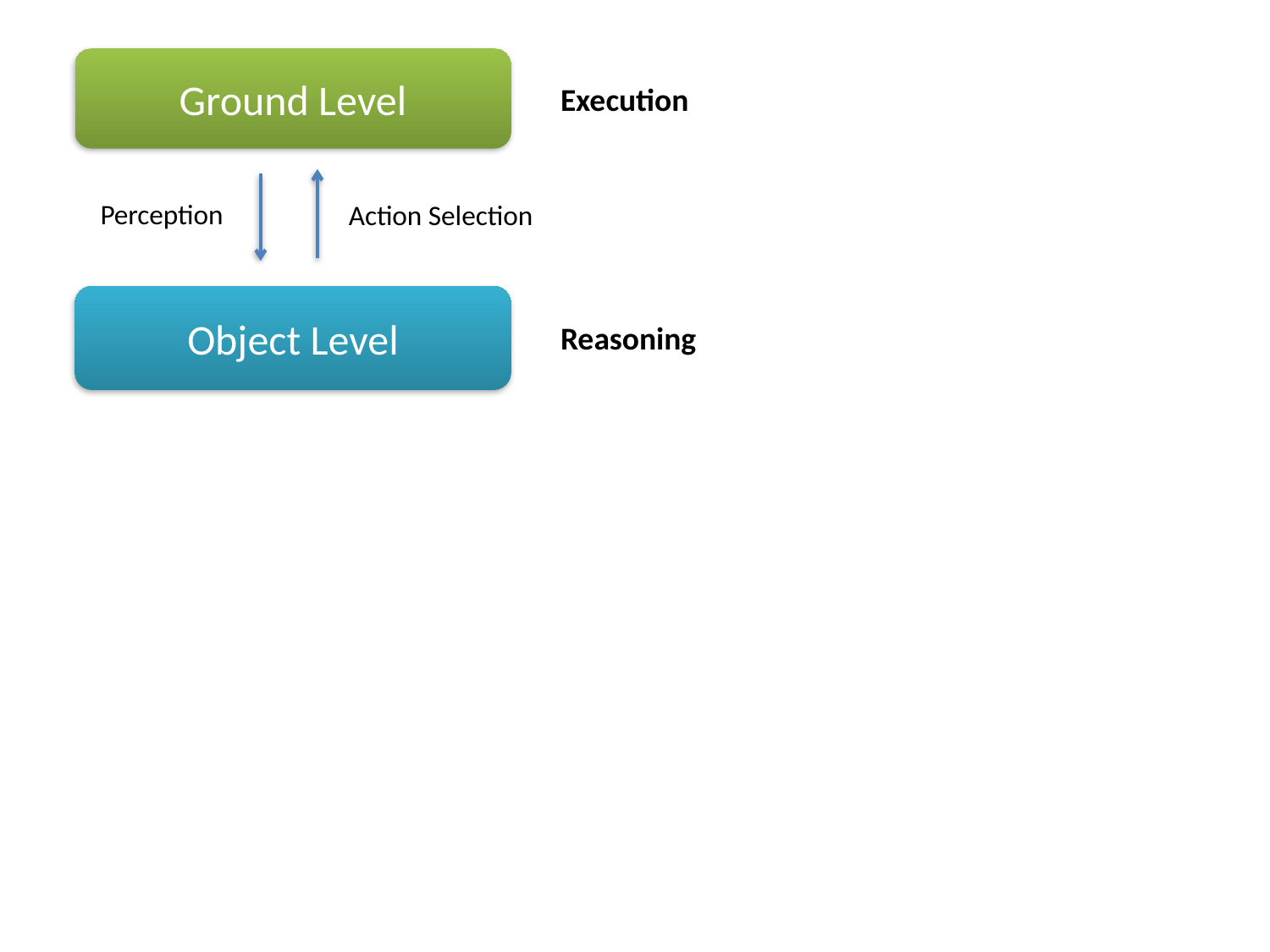

Ground Level
Execution
Perception
Action Selection
Object Level
Reasoning